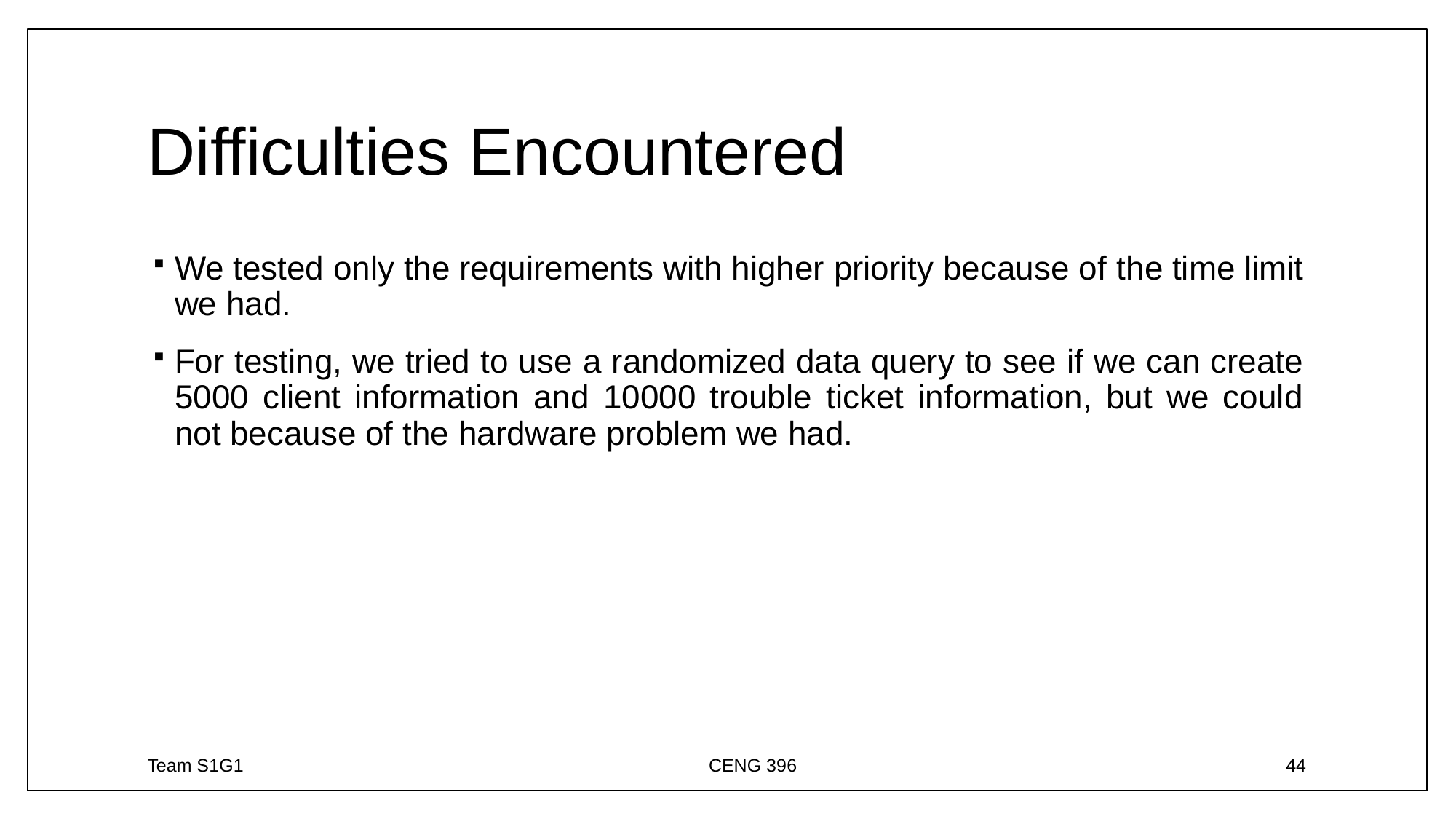

# Difficulties Encountered
We tested only the requirements with higher priority because of the time limit we had.
For testing, we tried to use a randomized data query to see if we can create 5000 client information and 10000 trouble ticket information, but we could not because of the hardware problem we had.

Team S1G1
CENG 396
44